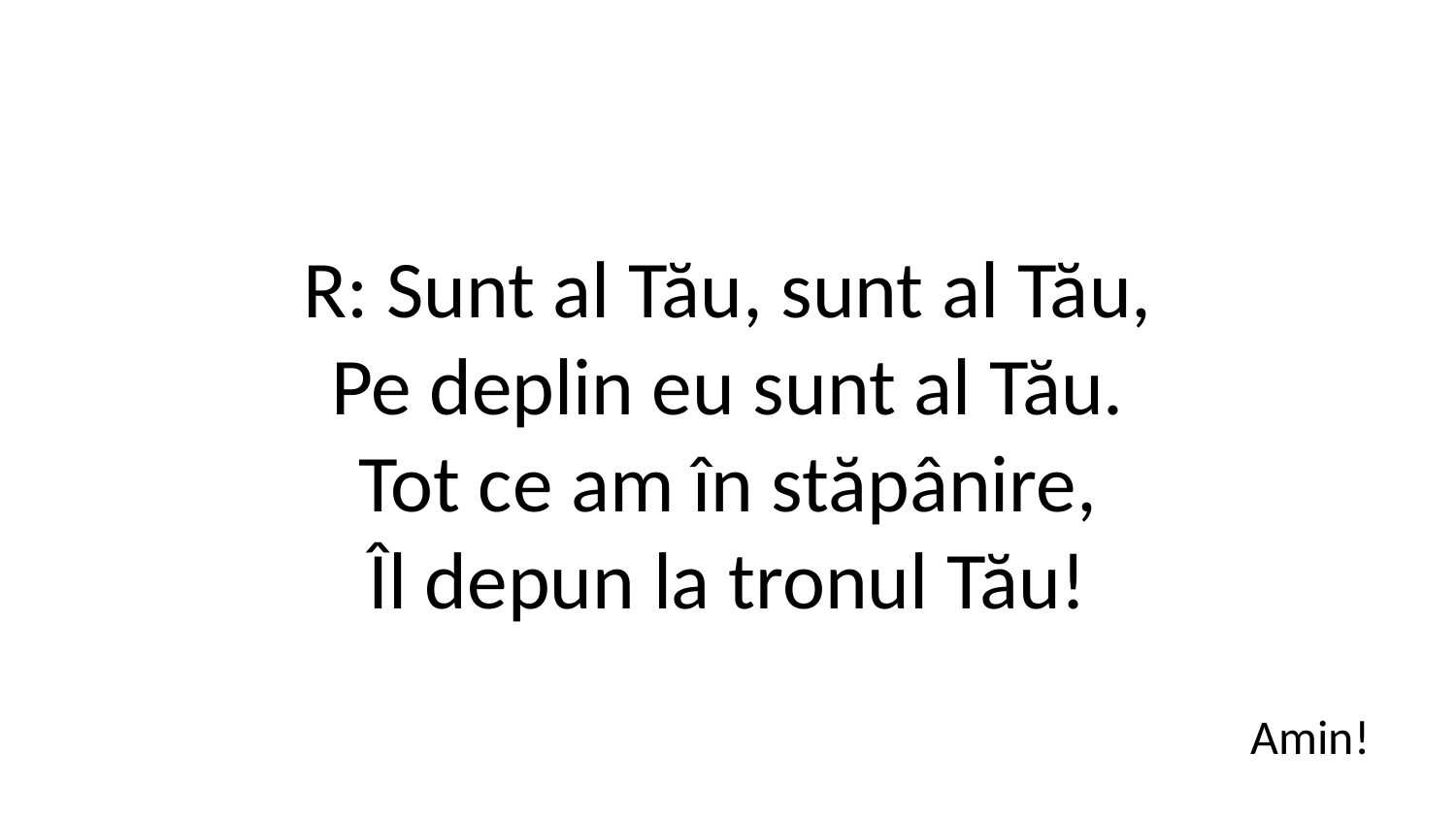

R: Sunt al Tău, sunt al Tău,
Pe deplin eu sunt al Tău.
Tot ce am în stăpânire,
Îl depun la tronul Tău!

Amin!